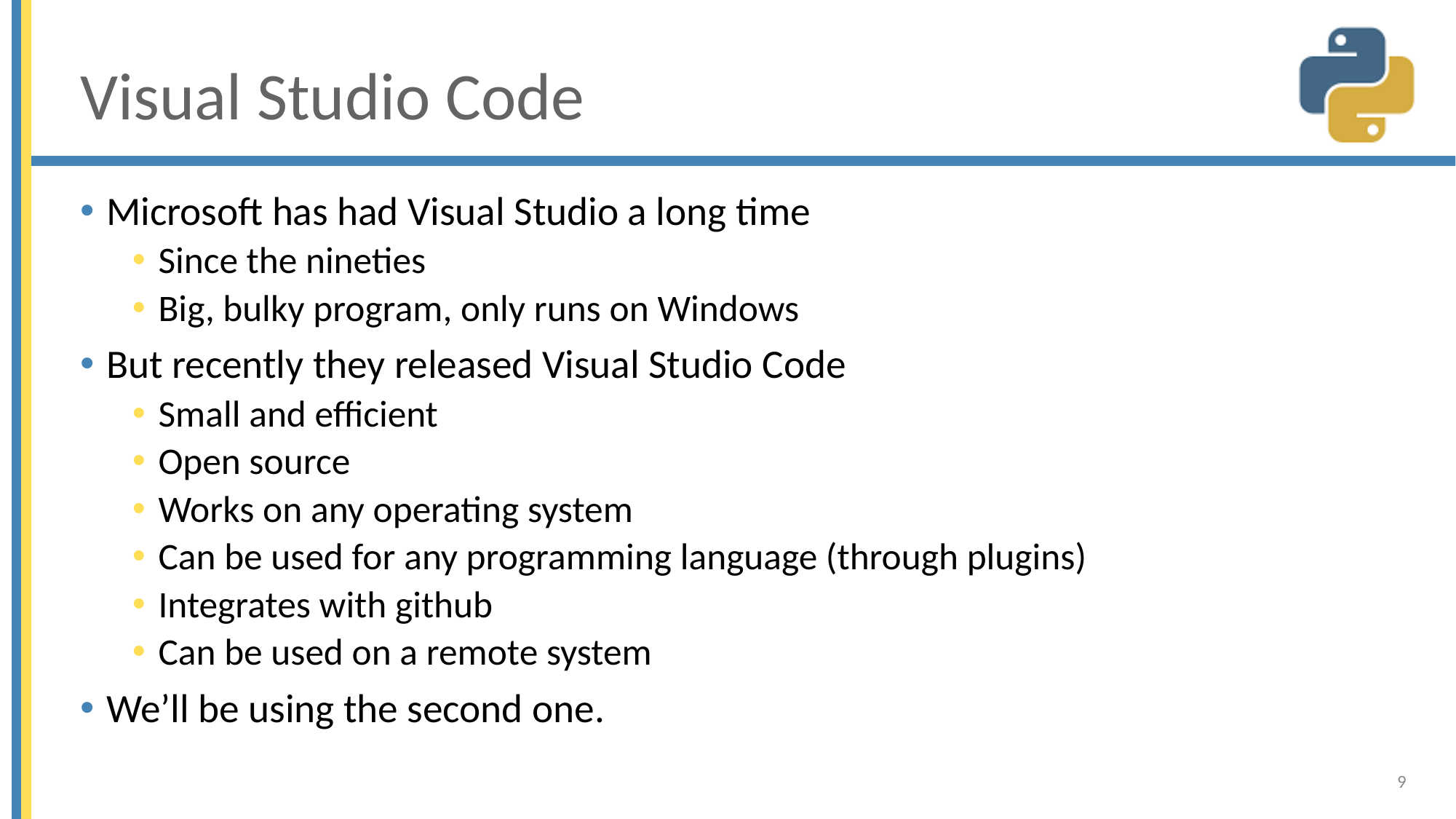

# Visual Studio Code
Microsoft has had Visual Studio a long time
Since the nineties
Big, bulky program, only runs on Windows
But recently they released Visual Studio Code
Small and efficient
Open source
Works on any operating system
Can be used for any programming language (through plugins)
Integrates with github
Can be used on a remote system
We’ll be using the second one.

9